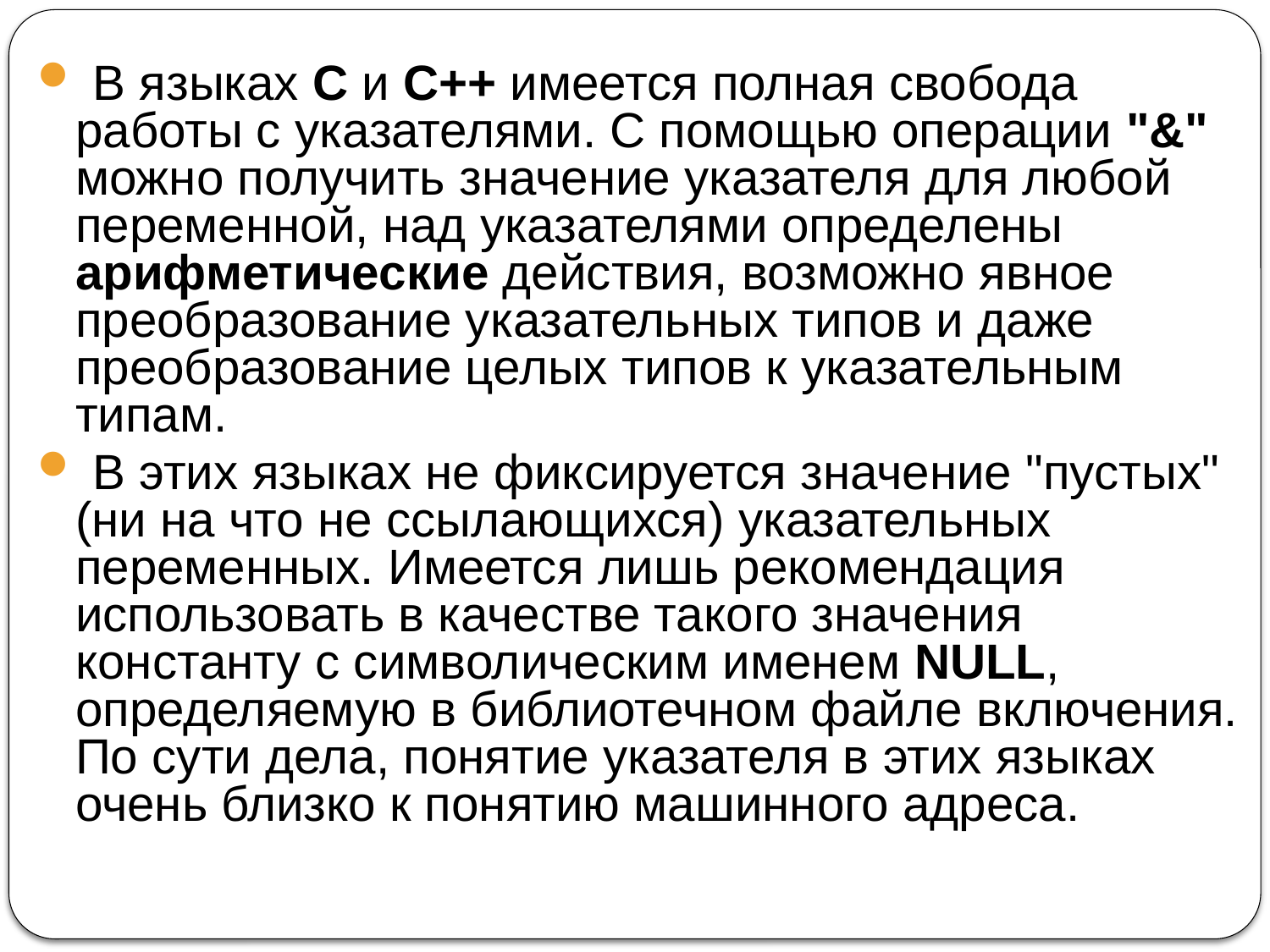

#
 В языках С и С++ имеется полная свобода работы с указателями. С помощью операции "&" можно получить значение указателя для любой переменной, над указателями определены арифметические действия, возможно явное преобразование указательных типов и даже преобразование целых типов к указательным типам.
 В этих языках не фиксируется значение "пустых" (ни на что не ссылающихся) указательных переменных. Имеется лишь рекомендация использовать в качестве такого значения константу с символическим именем NULL, определяемую в библиотечном файле включения. По сути дела, понятие указателя в этих языках очень близко к понятию машинного адреса.